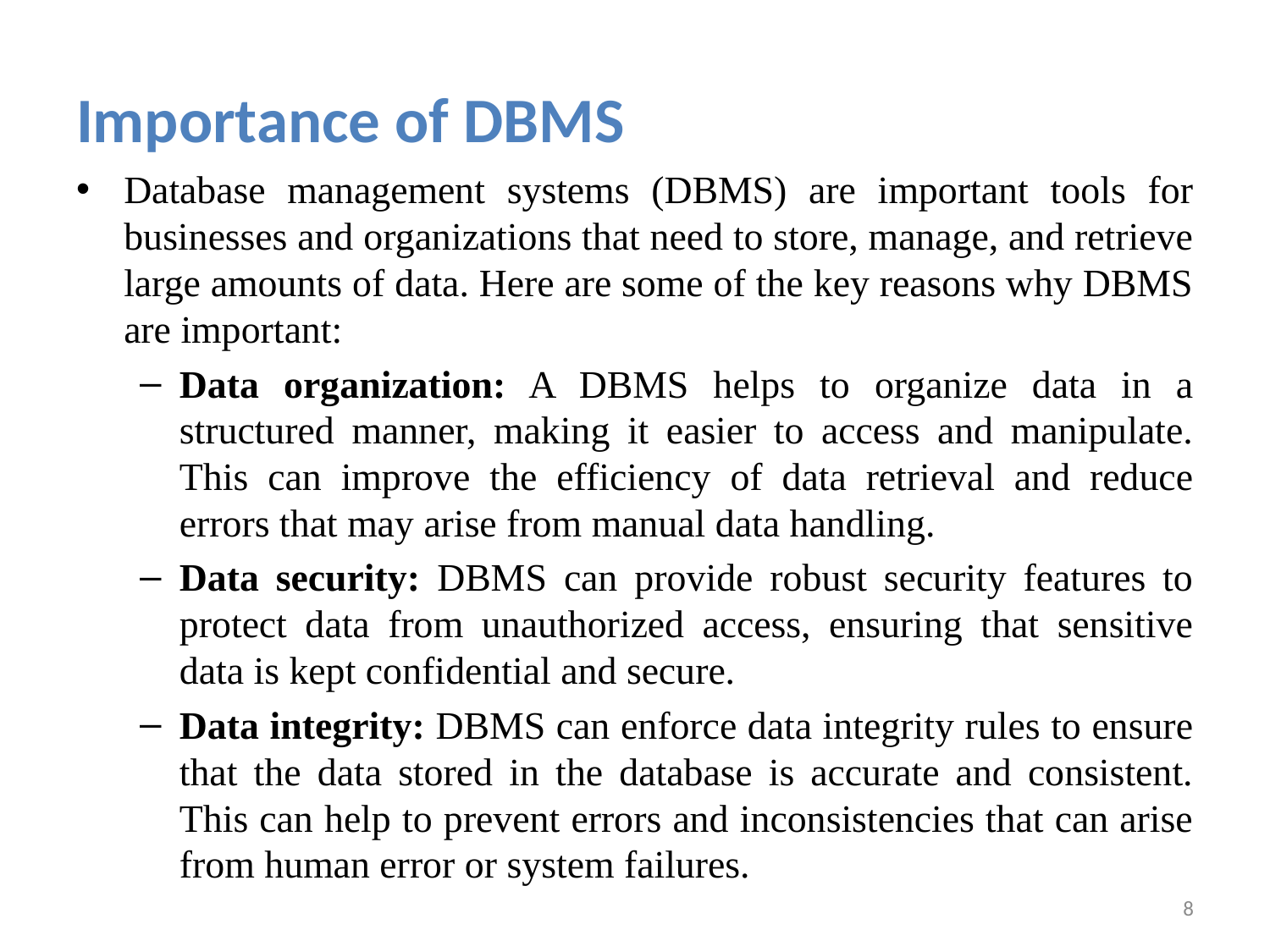

# Importance of DBMS
Database management systems (DBMS) are important tools for businesses and organizations that need to store, manage, and retrieve large amounts of data. Here are some of the key reasons why DBMS are important:
Data organization: A DBMS helps to organize data in a structured manner, making it easier to access and manipulate. This can improve the efficiency of data retrieval and reduce errors that may arise from manual data handling.
Data security: DBMS can provide robust security features to protect data from unauthorized access, ensuring that sensitive data is kept confidential and secure.
Data integrity: DBMS can enforce data integrity rules to ensure that the data stored in the database is accurate and consistent. This can help to prevent errors and inconsistencies that can arise from human error or system failures.
8